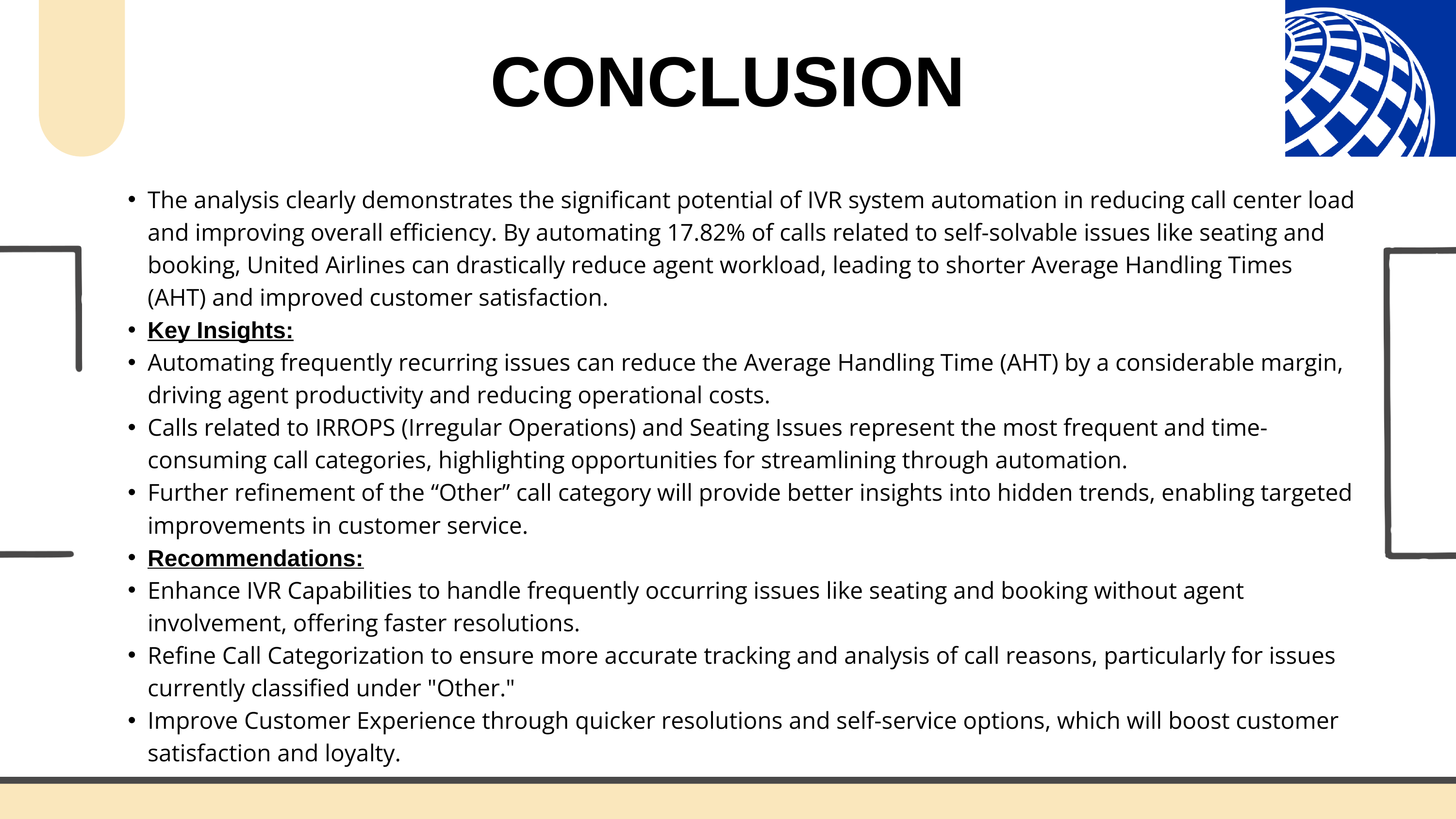

CONCLUSION
The analysis clearly demonstrates the significant potential of IVR system automation in reducing call center load and improving overall efficiency. By automating 17.82% of calls related to self-solvable issues like seating and booking, United Airlines can drastically reduce agent workload, leading to shorter Average Handling Times (AHT) and improved customer satisfaction.
Key Insights:
Automating frequently recurring issues can reduce the Average Handling Time (AHT) by a considerable margin, driving agent productivity and reducing operational costs.
Calls related to IRROPS (Irregular Operations) and Seating Issues represent the most frequent and time-consuming call categories, highlighting opportunities for streamlining through automation.
Further refinement of the “Other” call category will provide better insights into hidden trends, enabling targeted improvements in customer service.
Recommendations:
Enhance IVR Capabilities to handle frequently occurring issues like seating and booking without agent involvement, offering faster resolutions.
Refine Call Categorization to ensure more accurate tracking and analysis of call reasons, particularly for issues currently classified under "Other."
Improve Customer Experience through quicker resolutions and self-service options, which will boost customer satisfaction and loyalty.